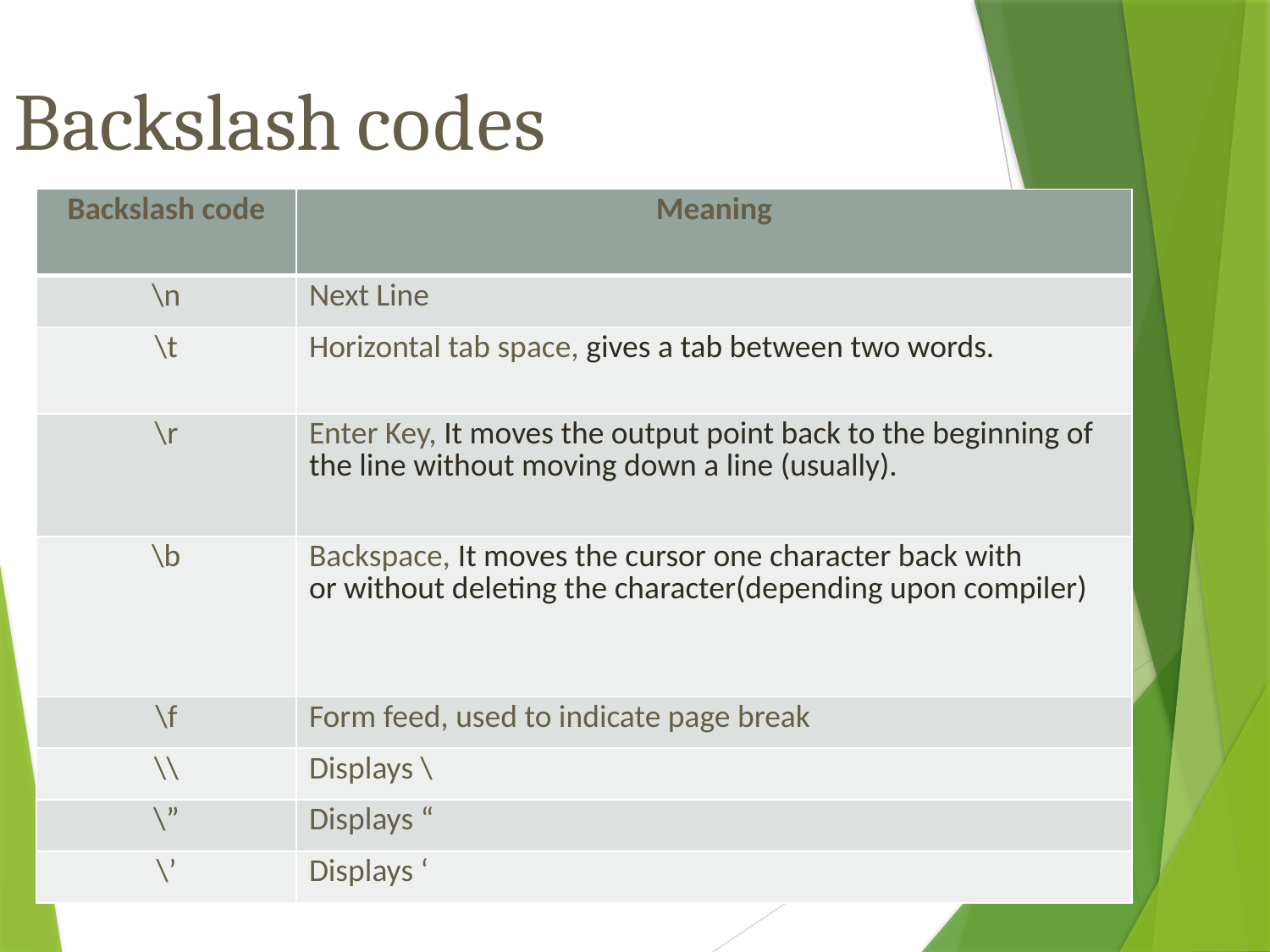

Backslash codes
| Backslash code | Meaning |
| --- | --- |
| \n | Next Line |
| \t | Horizontal tab space, gives a tab between two words. |
| \r | Enter Key, It moves the output point back to the beginning of the line without moving down a line (usually). |
| \b | Backspace, It moves the cursor one character back with or without deleting the character(depending upon compiler) |
| \f | Form feed, used to indicate page break |
| \\ | Displays \ |
| \” | Displays “ |
| \’ | Displays ‘ |